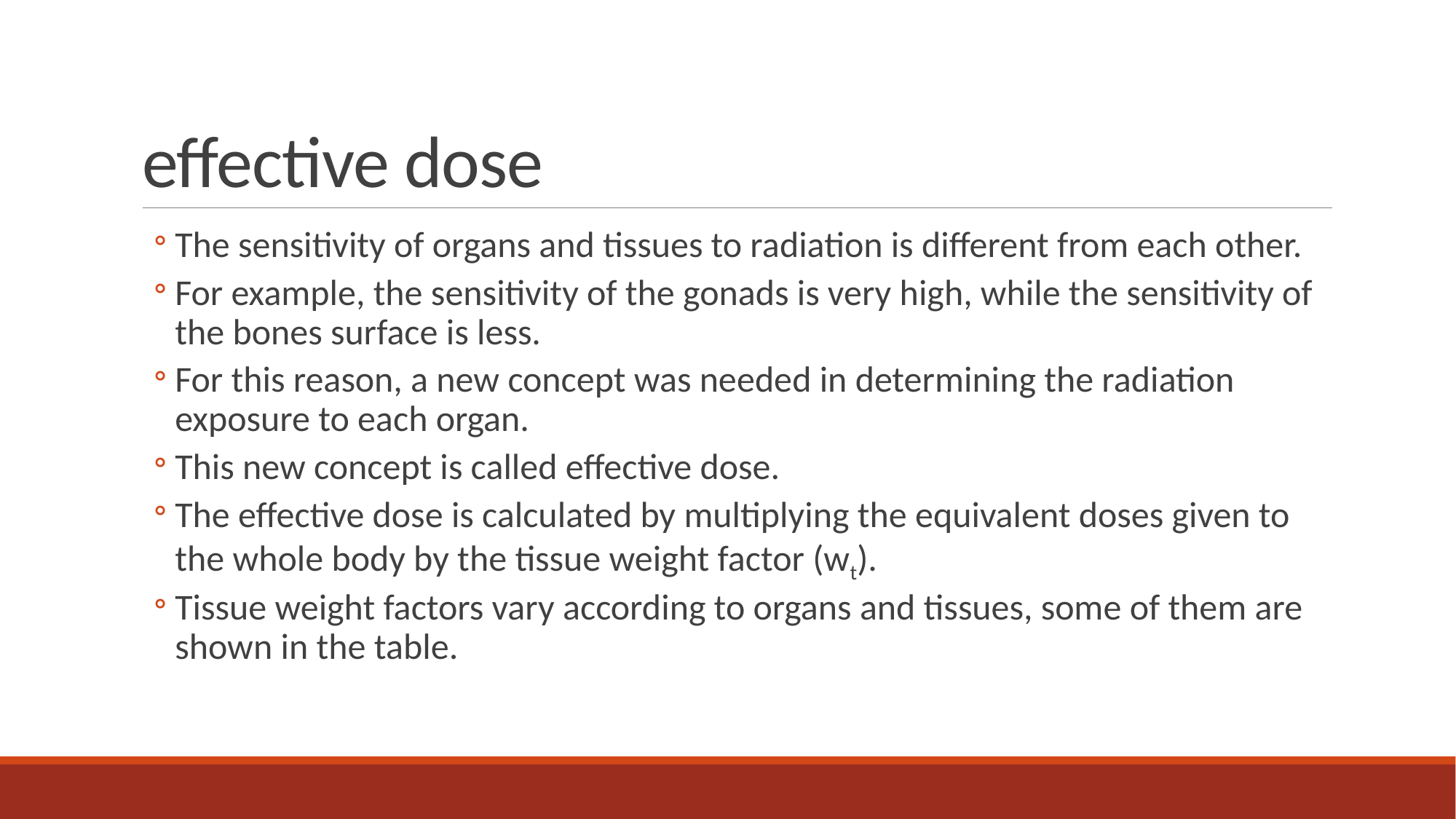

# effective dose
The sensitivity of organs and tissues to radiation is different from each other.
For example, the sensitivity of the gonads is very high, while the sensitivity of the bones surface is less.
For this reason, a new concept was needed in determining the radiation exposure to each organ.
This new concept is called effective dose.
The effective dose is calculated by multiplying the equivalent doses given to the whole body by the tissue weight factor (wt).
Tissue weight factors vary according to organs and tissues, some of them are shown in the table.